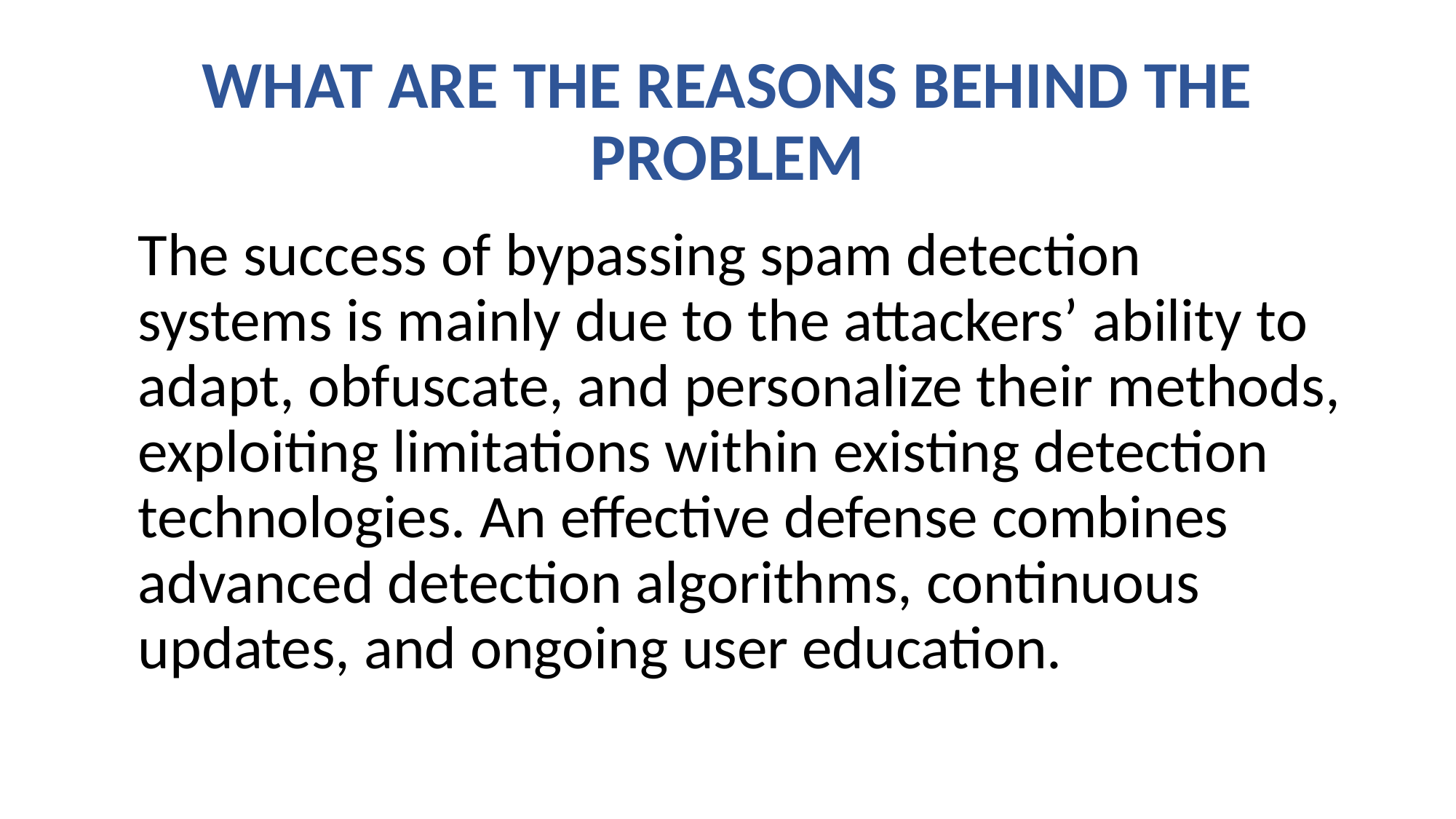

# WHAT ARE THE REASONS BEHIND THE PROBLEM
The success of bypassing spam detection systems is mainly due to the attackers’ ability to adapt, obfuscate, and personalize their methods, exploiting limitations within existing detection technologies. An effective defense combines advanced detection algorithms, continuous updates, and ongoing user education.